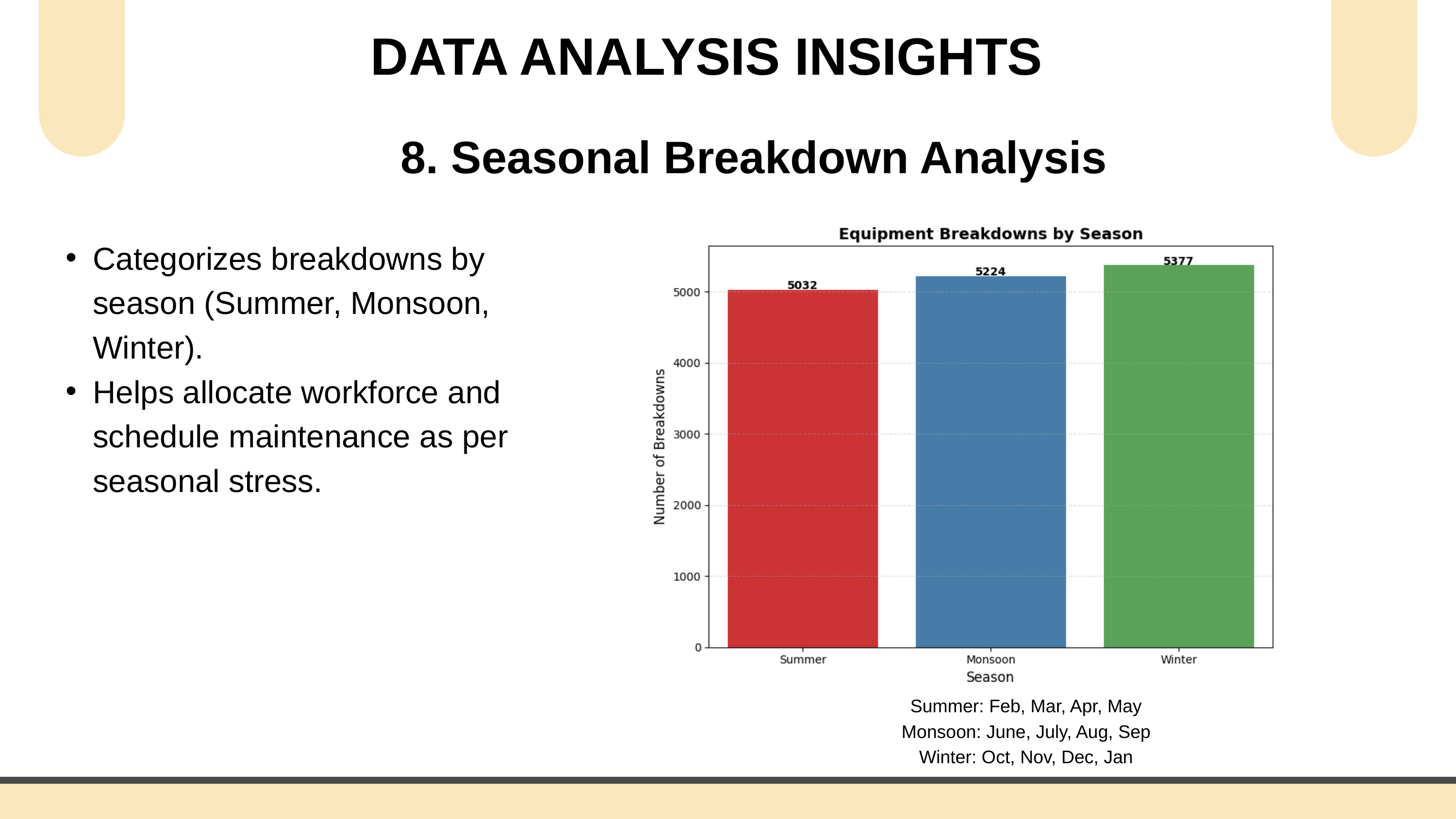

DATA ANALYSIS INSIGHTS
8. Seasonal Breakdown Analysis

Categorizes breakdowns by season (Summer, Monsoon, Winter).
Helps allocate workforce and schedule maintenance as per seasonal stress.
Summer: Feb, Mar, Apr, May
Monsoon: June, July, Aug, Sep
Winter: Oct, Nov, Dec, Jan